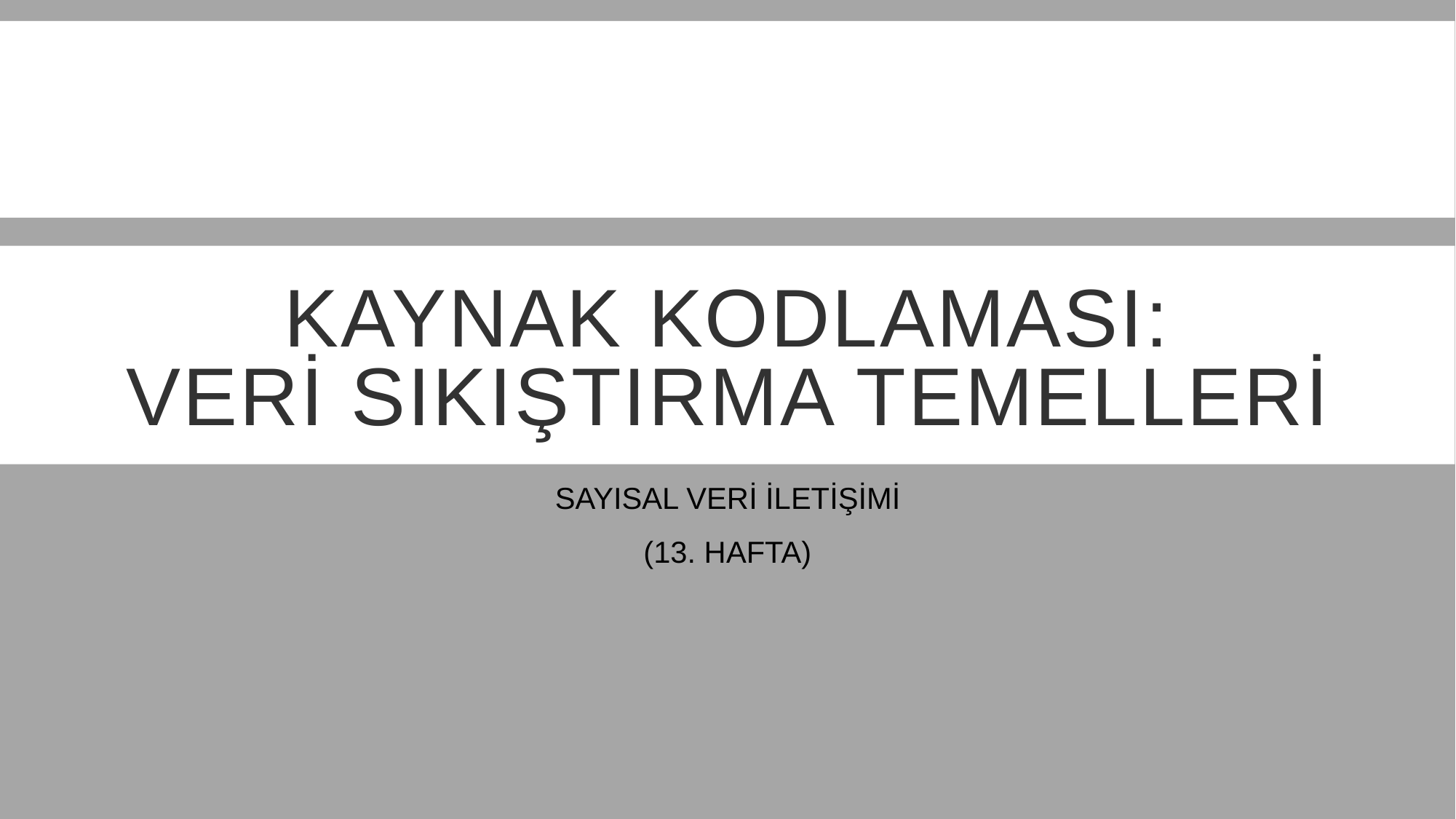

# Kaynak Kodlaması: Veri Sıkıştırma Temelleri
SAYISAL VERİ İLETİŞİMİ
(13. HAFTA)